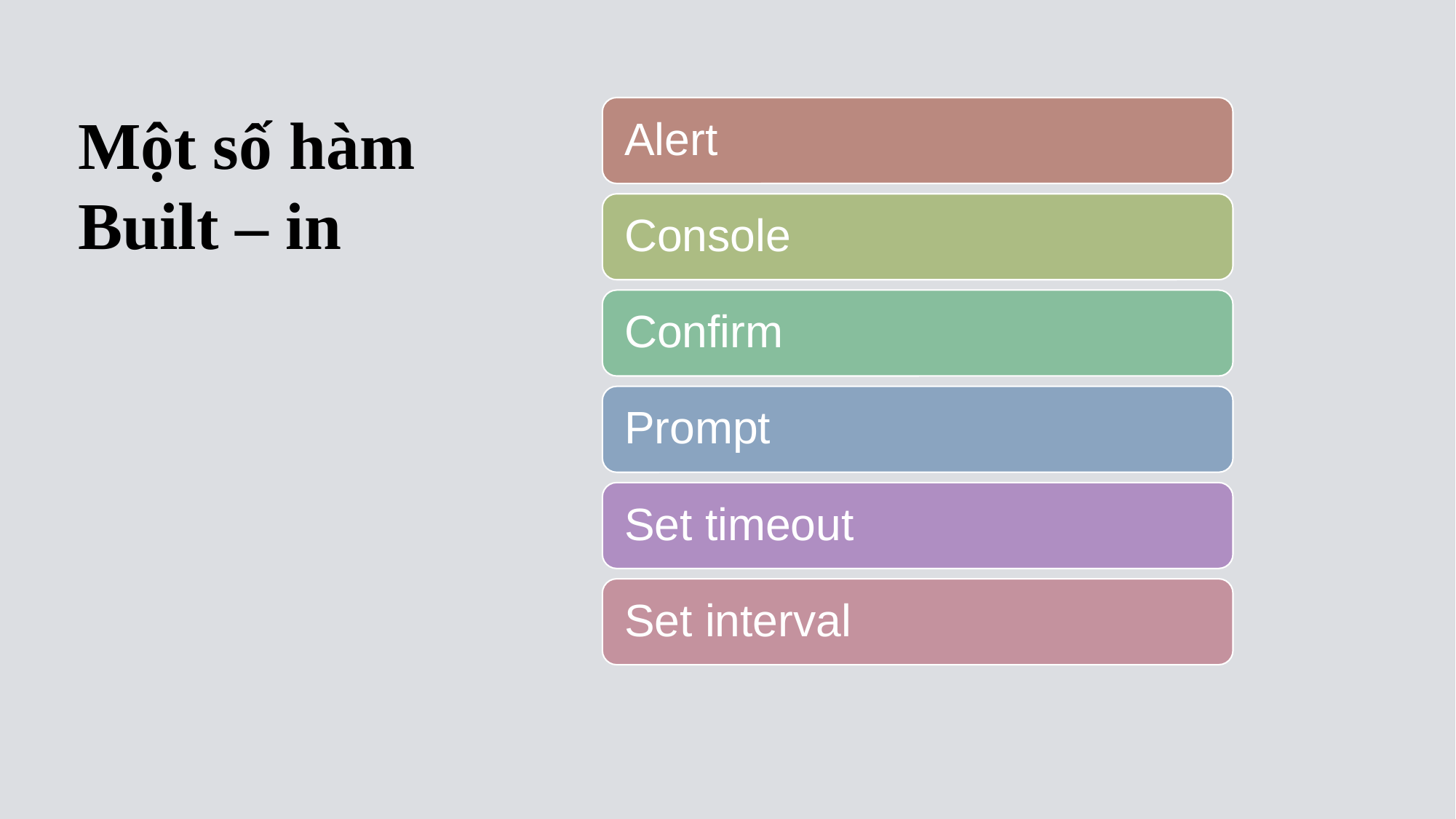

# Một số hàm Built – in
Alert
Console
Confirm
Prompt
Set timeout
Set interval